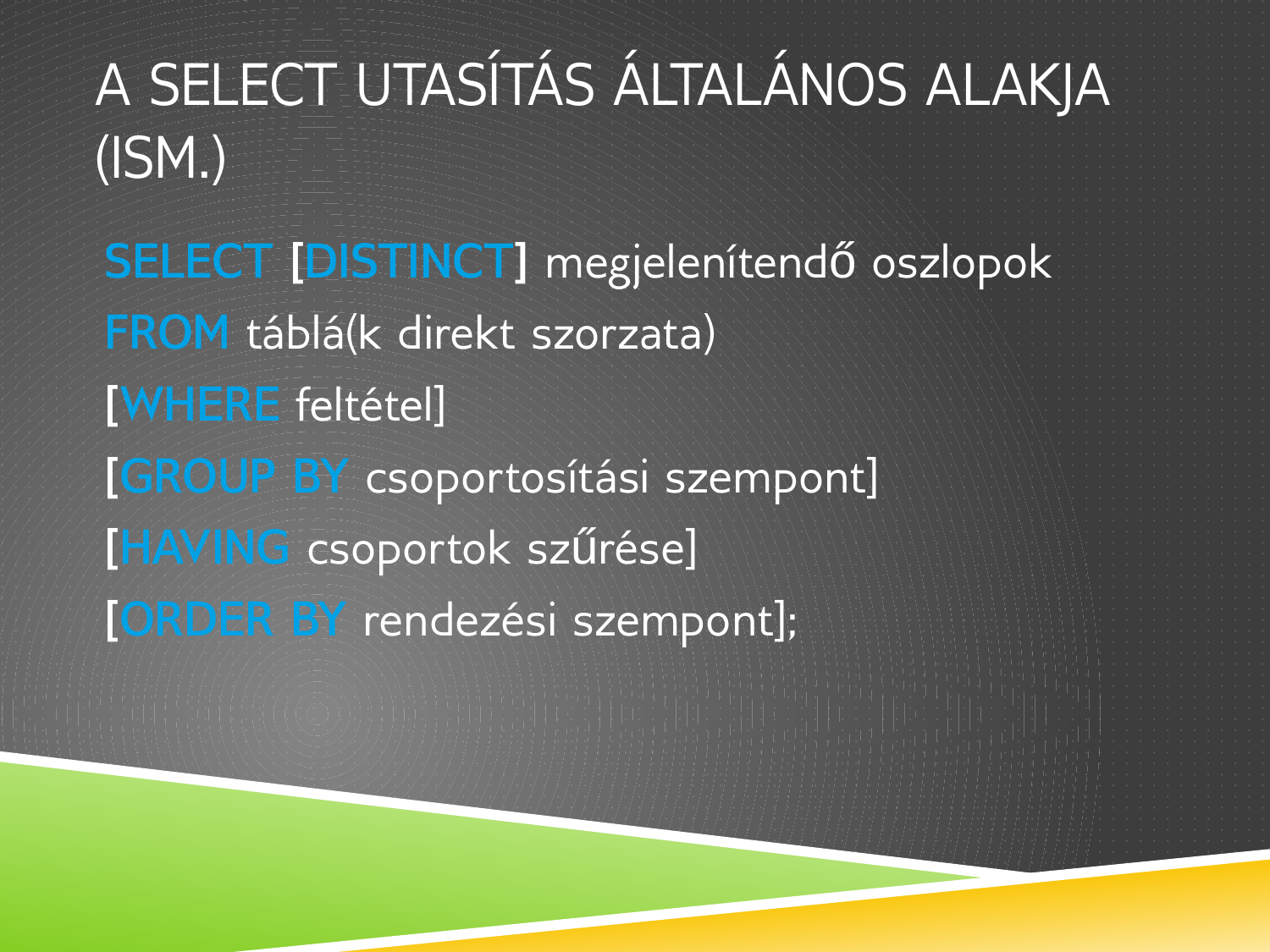

# A select utasítás általános alakja (ISM.)
SELECT [DISTINCT] megjelenítendő oszlopok
FROM táblá(k direkt szorzata)
[WHERE feltétel]
[GROUP BY csoportosítási szempont]
[HAVING csoportok szűrése]
[ORDER BY rendezési szempont];